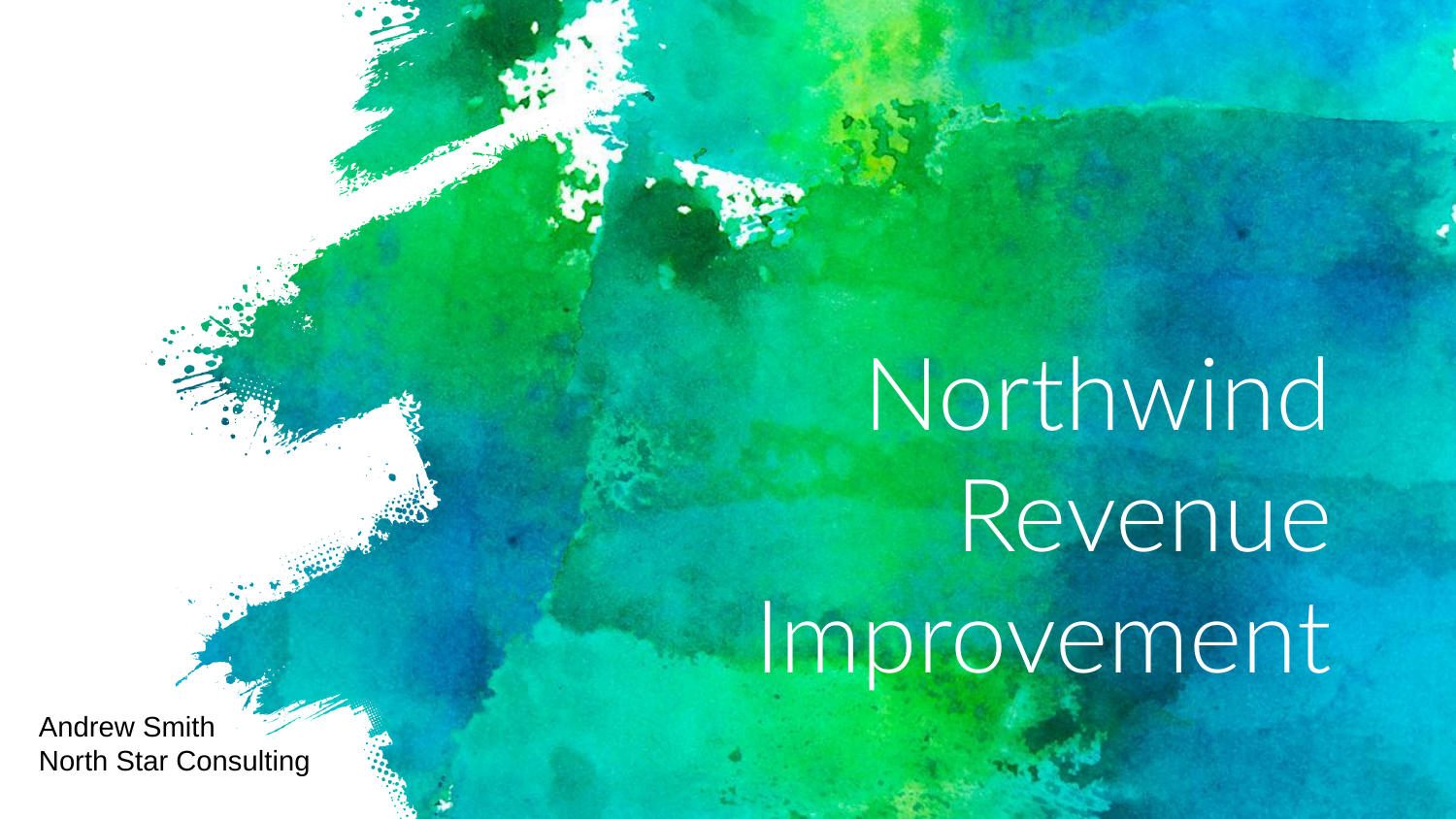

# Northwind Revenue Improvement
Andrew Smith
North Star Consulting